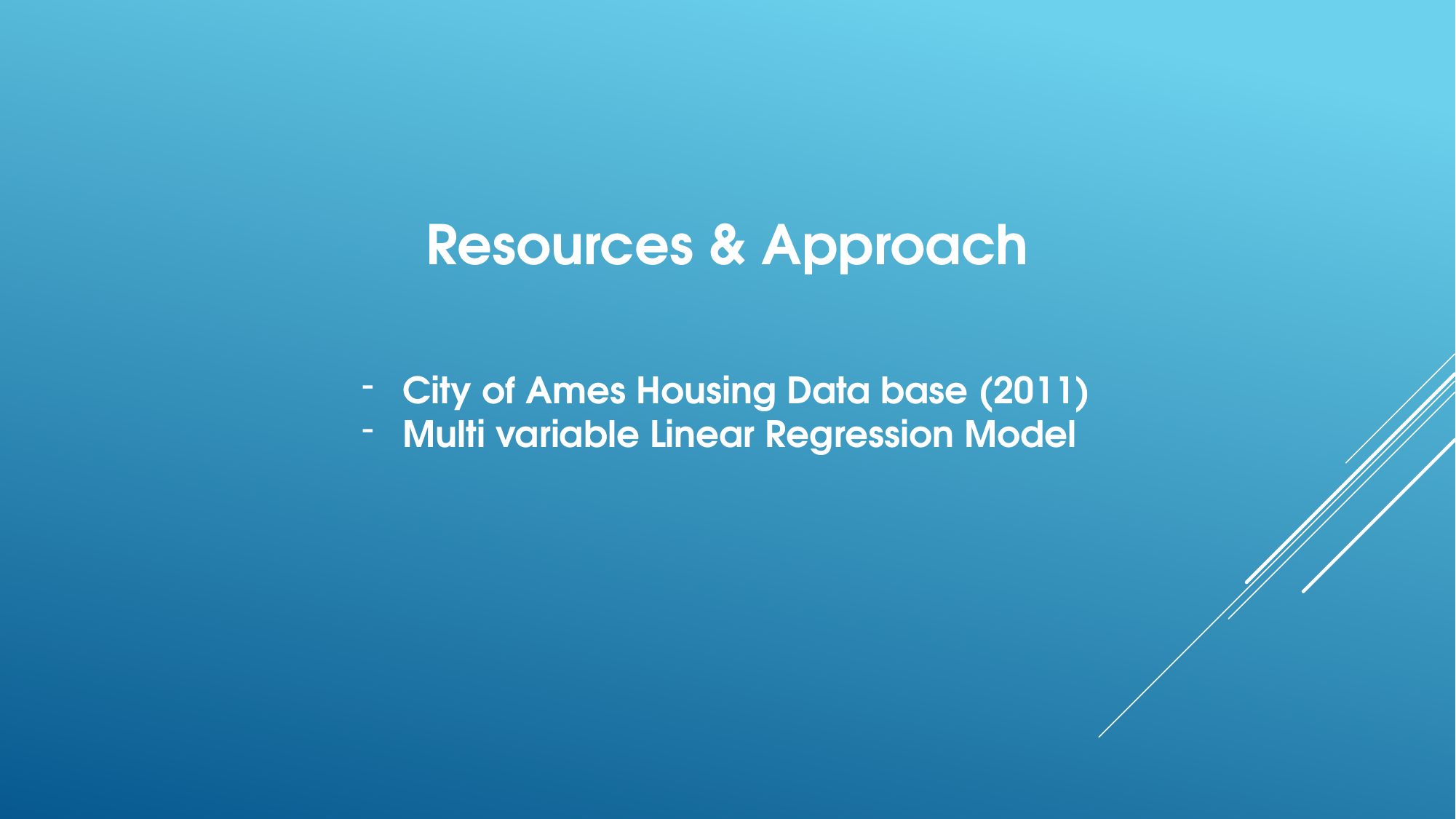

Resources & Approach
City of Ames Housing Data base (2011)
Multi variable Linear Regression Model